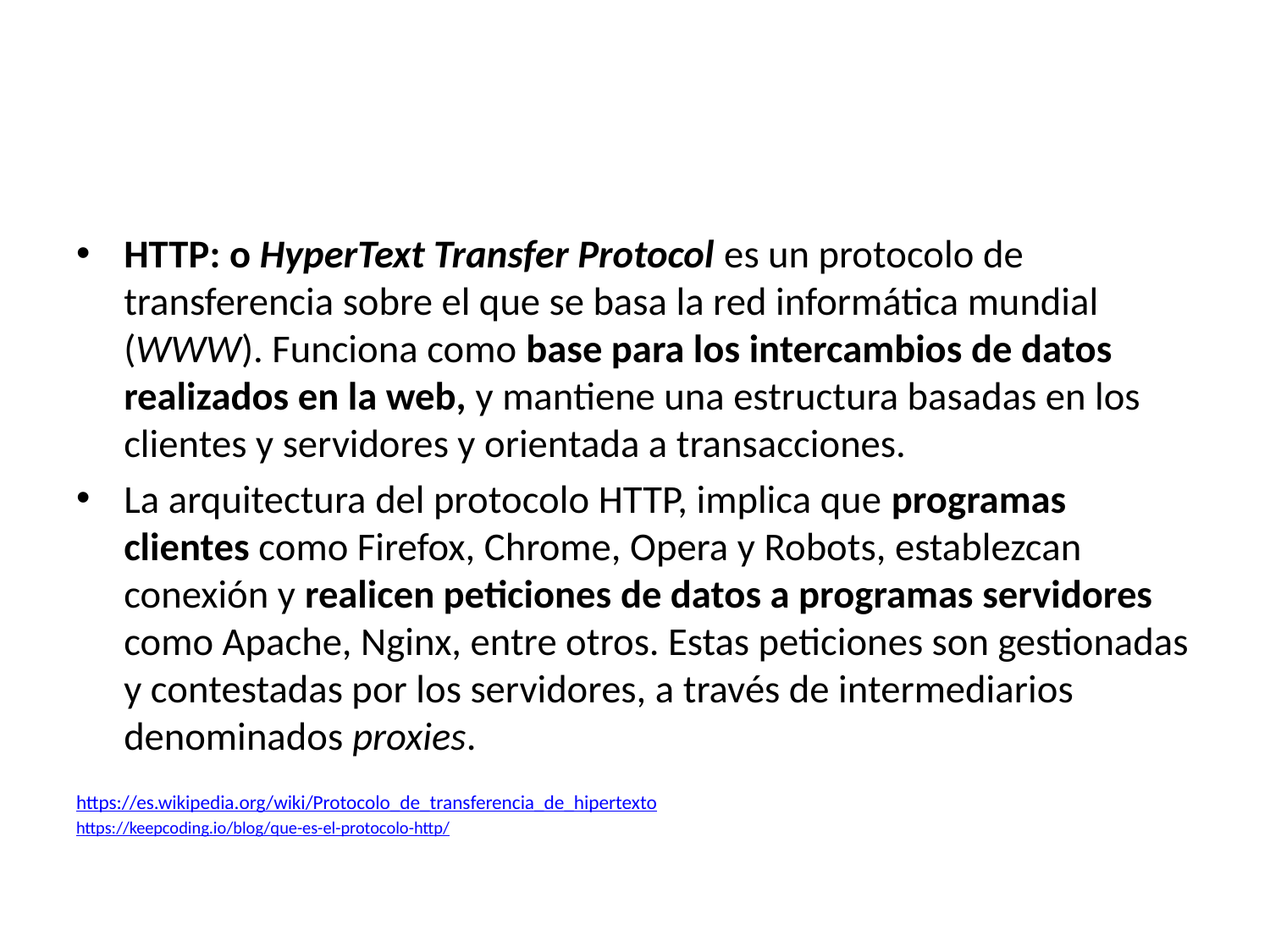

#
HTTP: o HyperText Transfer Protocol es un protocolo de transferencia sobre el que se basa la red informática mundial (WWW). Funciona como base para los intercambios de datos realizados en la web, y mantiene una estructura basadas en los clientes y servidores y orientada a transacciones.
La arquitectura del protocolo HTTP, implica que programas clientes como Firefox, Chrome, Opera y Robots, establezcan conexión y realicen peticiones de datos a programas servidores como Apache, Nginx, entre otros. Estas peticiones son gestionadas y contestadas por los servidores, a través de intermediarios denominados proxies.

https://es.wikipedia.org/wiki/Protocolo_de_transferencia_de_hipertexto
https://keepcoding.io/blog/que-es-el-protocolo-http/